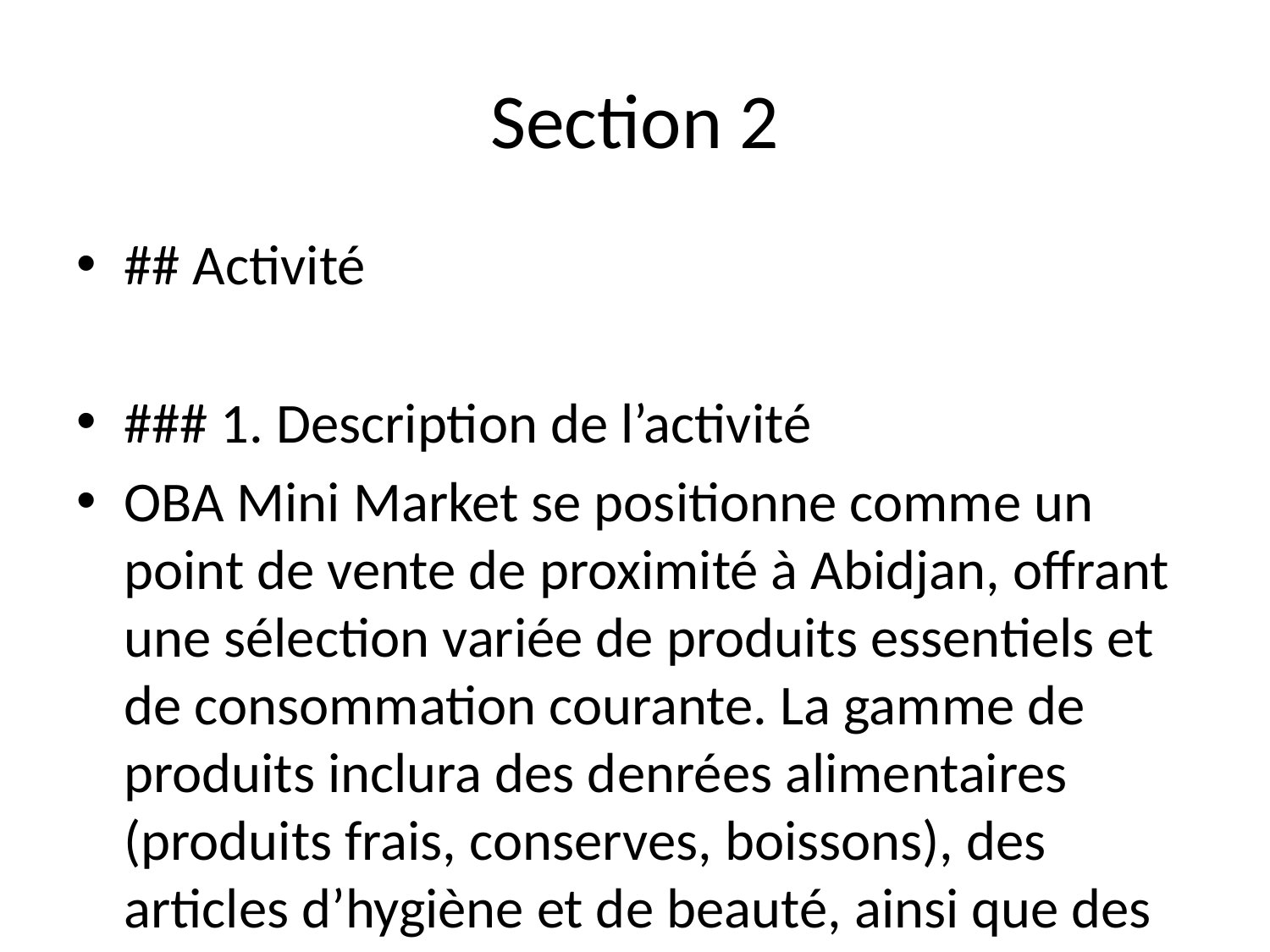

# Section 2
## Activité

### 1. Description de l’activité
OBA Mini Market se positionne comme un point de vente de proximité à Abidjan, offrant une sélection variée de produits essentiels et de consommation courante. La gamme de produits inclura des denrées alimentaires (produits frais, conserves, boissons), des articles d’hygiène et de beauté, ainsi que des produits d’entretien ménager. En particulier, OBA Mini Market mettra l’accent sur les produits locaux afin de soutenir l’économie ivoirienne et de répondre à la demande croissante des consommateurs pour des produits de qualité, accessibles et abordables.

L'objectif principal est de résoudre le problème de l'accès limité à des produits de consommation courante pour les habitants des quartiers environnants, souvent confrontés à des déplacements longs vers des supermarchés ou des marchés éloignés. La proposition de valeur d’OBA Mini Market repose sur la proximité géographique, la diversité des produits, et la qualité de service, garantissant a